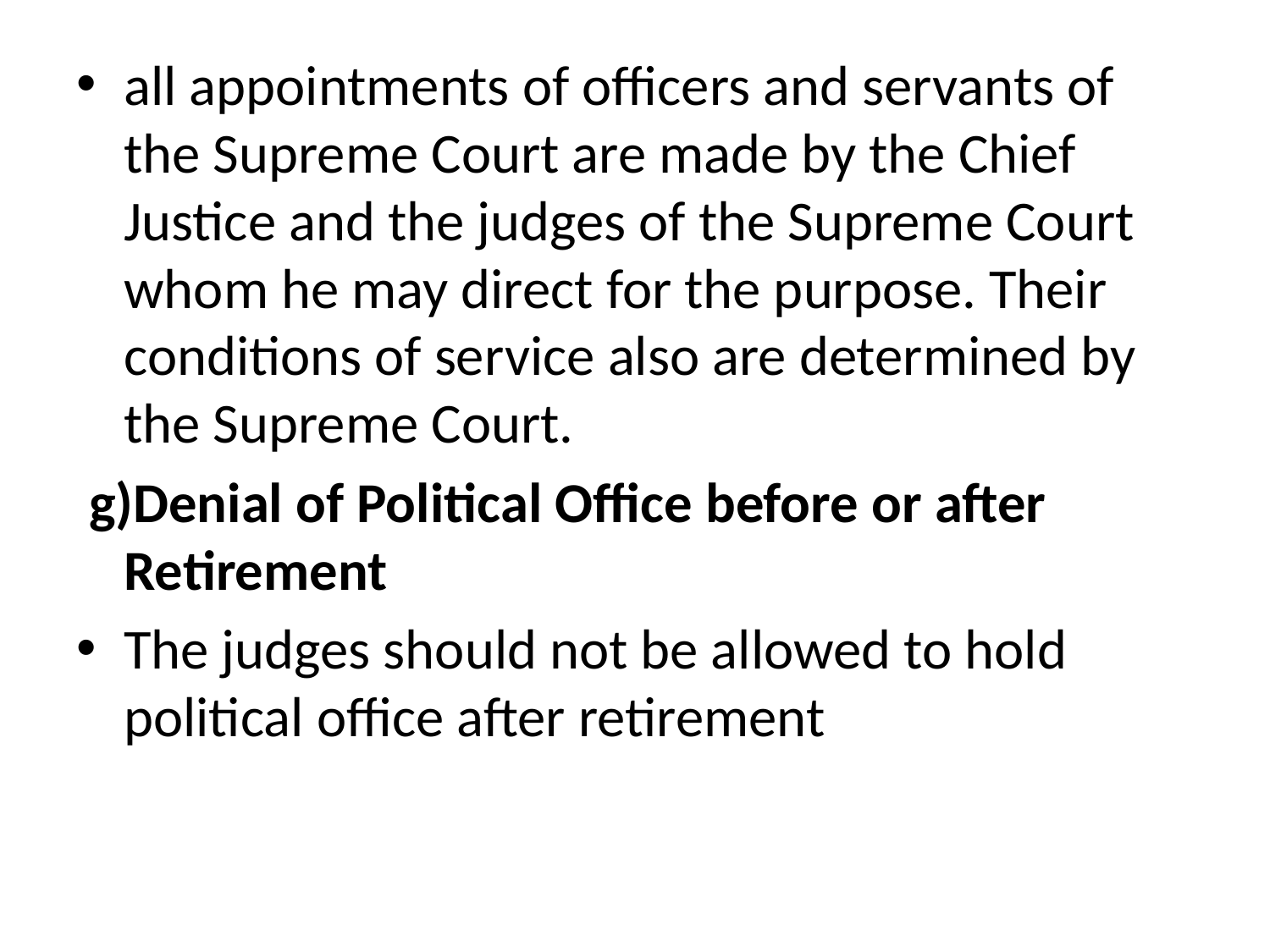

all appointments of officers and servants of the Supreme Court are made by the Chief Justice and the judges of the Supreme Court whom he may direct for the purpose. Their conditions of service also are determined by the Supreme Court.
 g)Denial of Political Office before or after Retirement
The judges should not be allowed to hold political office after retirement